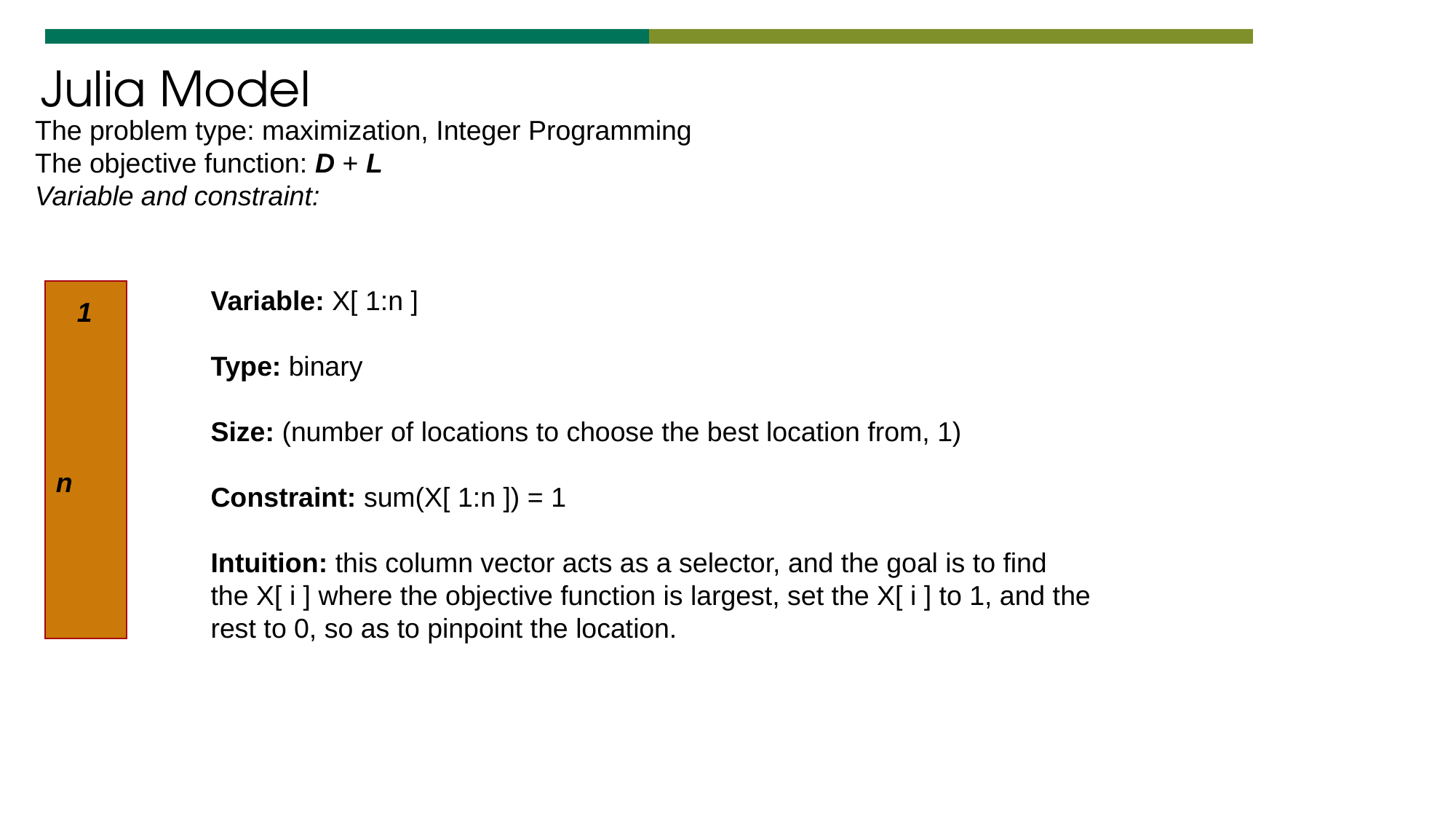

# Julia Model

The problem type: maximization, Integer Programming
The objective function: D + L
Variable and constraint:

Variable: X[ 1:n ]

Type: binary

Size: (number of locations to choose the best location from, 1)

Constraint: sum(X[ 1:n ]) = 1

Intuition: this column vector acts as a selector, and the goal is to find the X[ i ] where the objective function is largest, set the X[ i ] to 1, and the rest to 0, so as to pinpoint the location.

1
n